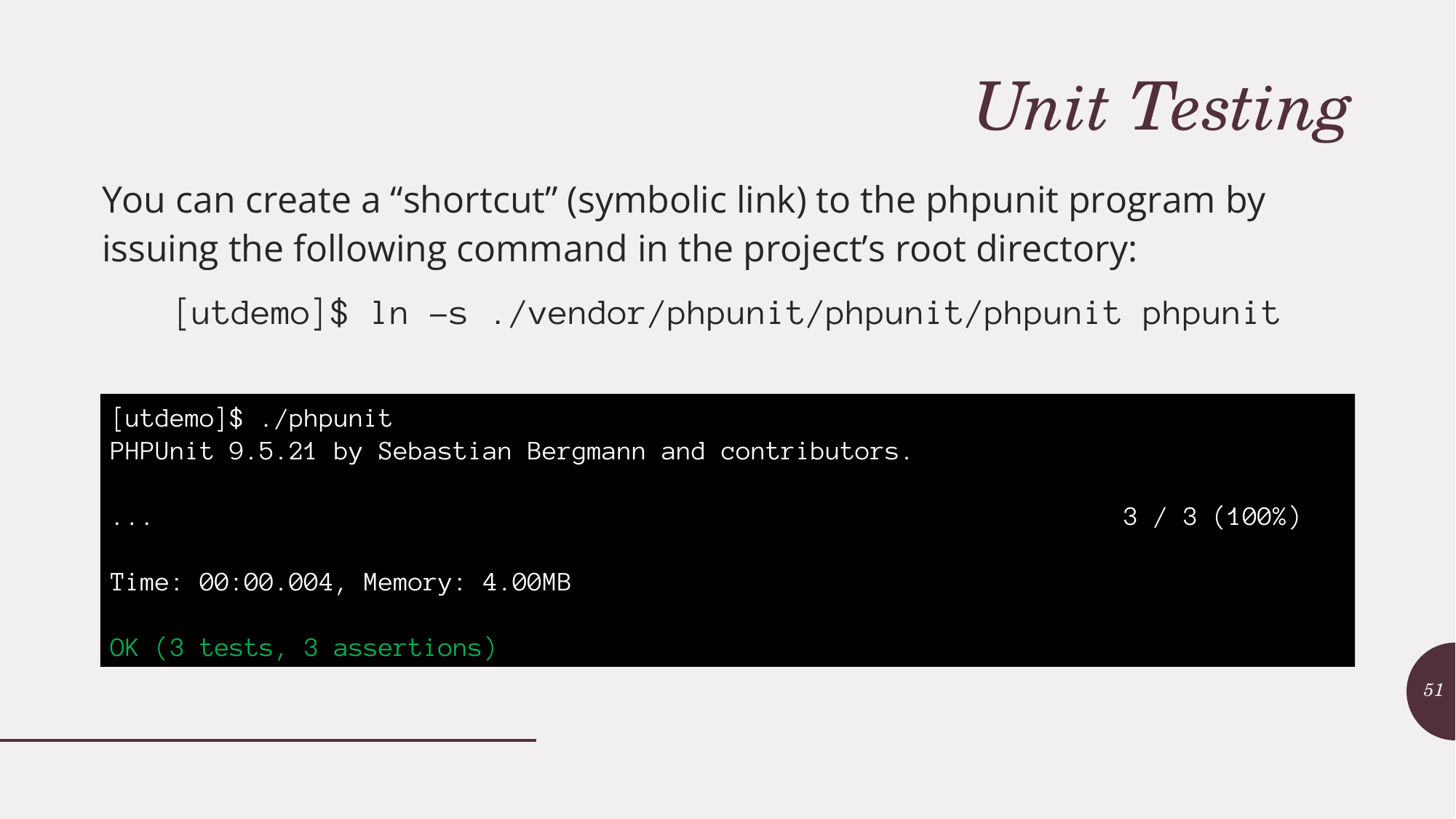

# Unit Testing
You can create a “shortcut” (symbolic link) to the phpunit program by issuing the following command in the project’s root directory:
[utdemo]$ ln -s ./vendor/phpunit/phpunit/phpunit phpunit
[utdemo]$ ./phpunit
PHPUnit 9.5.21 by Sebastian Bergmann and contributors.

...                                                                 3 / 3 (100%)

Time: 00:00.004, Memory: 4.00MB

OK (3 tests, 3 assertions)
51